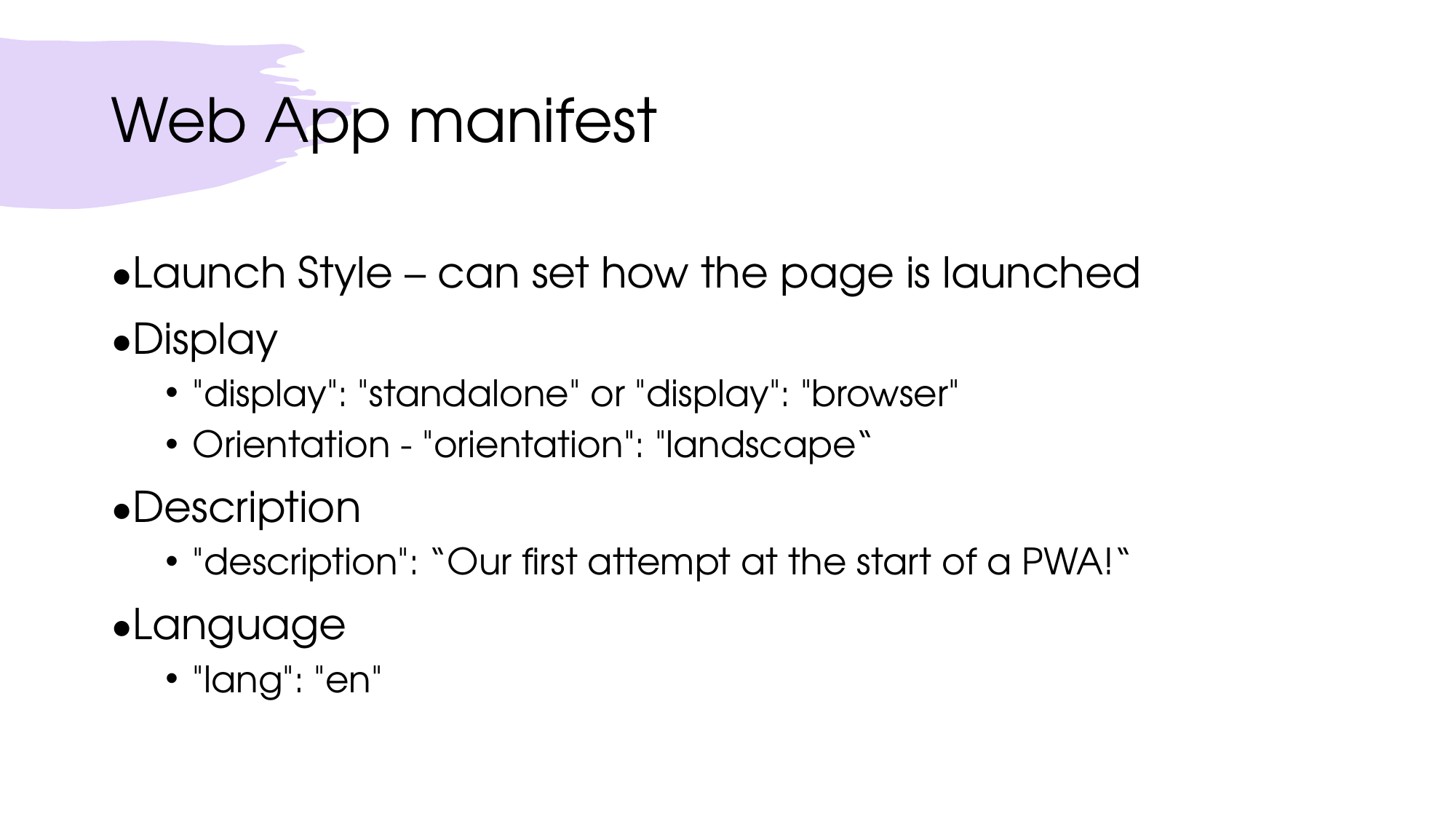

# Web App manifest
•Launch Style – can set how the page is launched
•Display
"display": "standalone" or "display": "browser"
Orientation - "orientation": "landscape“
•Description
"description": “Our first attempt at the start of a PWA!“
•Language
"lang": "en"